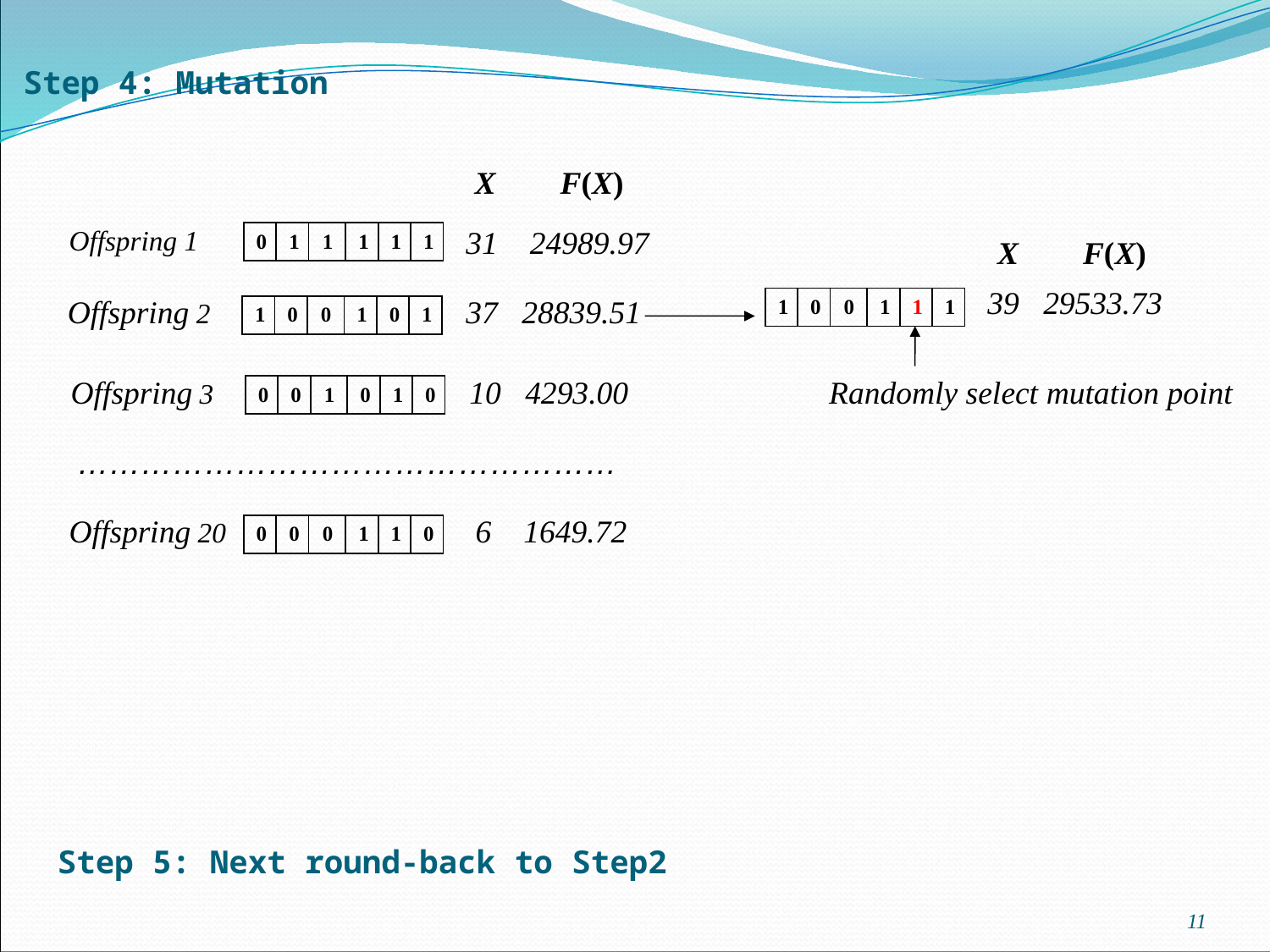

Step 4: Mutation
X        F(X)
Offspring 1
31    24989.97
| 0 | 1 | 1 | 1 | 1 | 1 |
| --- | --- | --- | --- | --- | --- |
X        F(X)
39   29533.73
Offspring 2
37   28839.51
| 1 | 0 | 0 | 1 | 1 | 1 |
| --- | --- | --- | --- | --- | --- |
| 1 | 0 | 0 | 1 | 0 | 1 |
| --- | --- | --- | --- | --- | --- |

Offspring 3
10   4293.00
Randomly select mutation point
| 0 | 0 | 1 | 0 | 1 | 0 |
| --- | --- | --- | --- | --- | --- |
……………………………………………
Offspring 20
 6    1649.72
| 0 | 0 | 0 | 1 | 1 | 0 |
| --- | --- | --- | --- | --- | --- |
Step 5: Next round-back to Step2
11